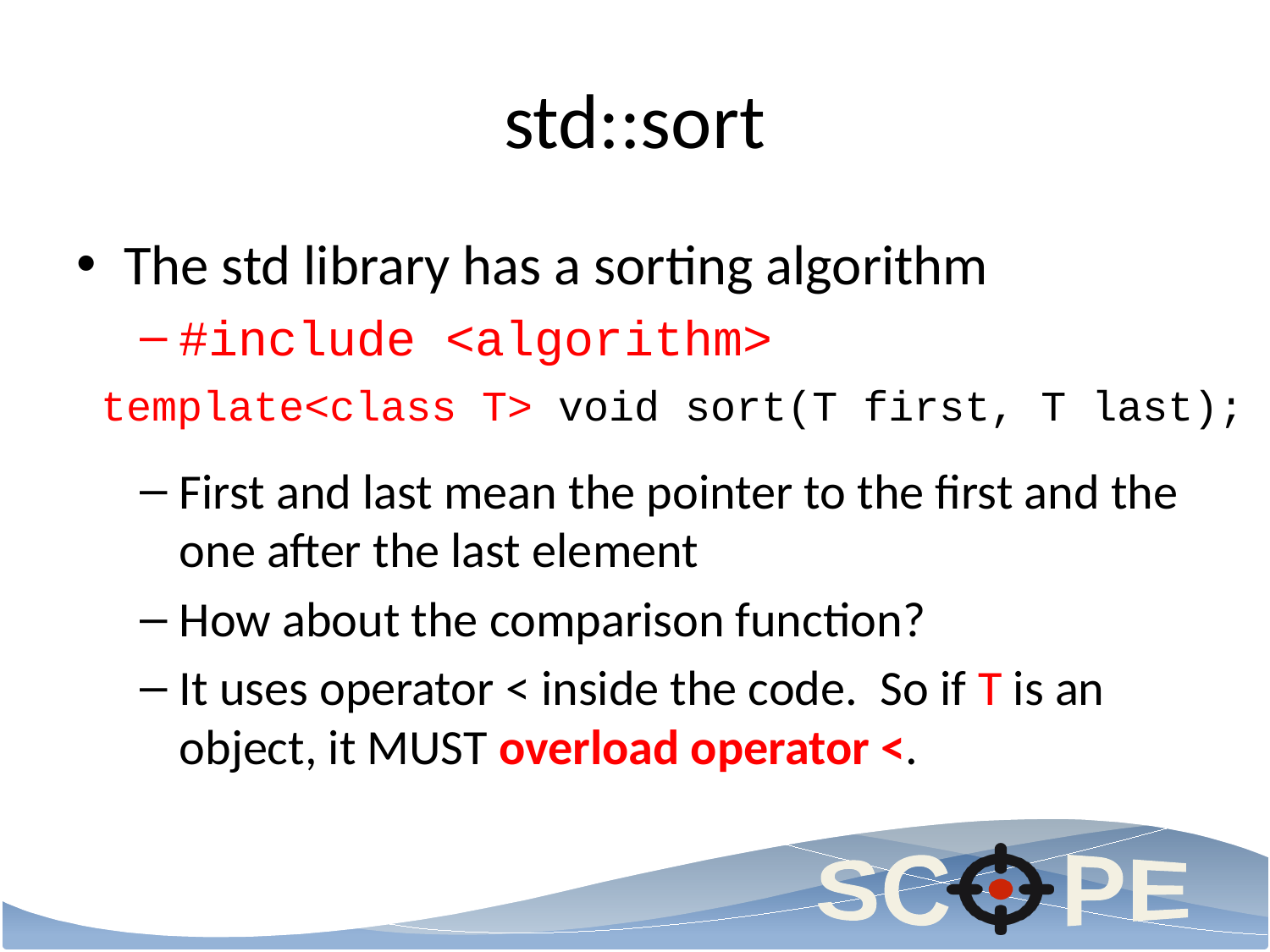

# std::sort
The std library has a sorting algorithm
#include <algorithm>

First and last mean the pointer to the first and the one after the last element
How about the comparison function?
It uses operator < inside the code.  So if T is an object, it MUST overload operator <.
template<class T> void sort(T first, T last);